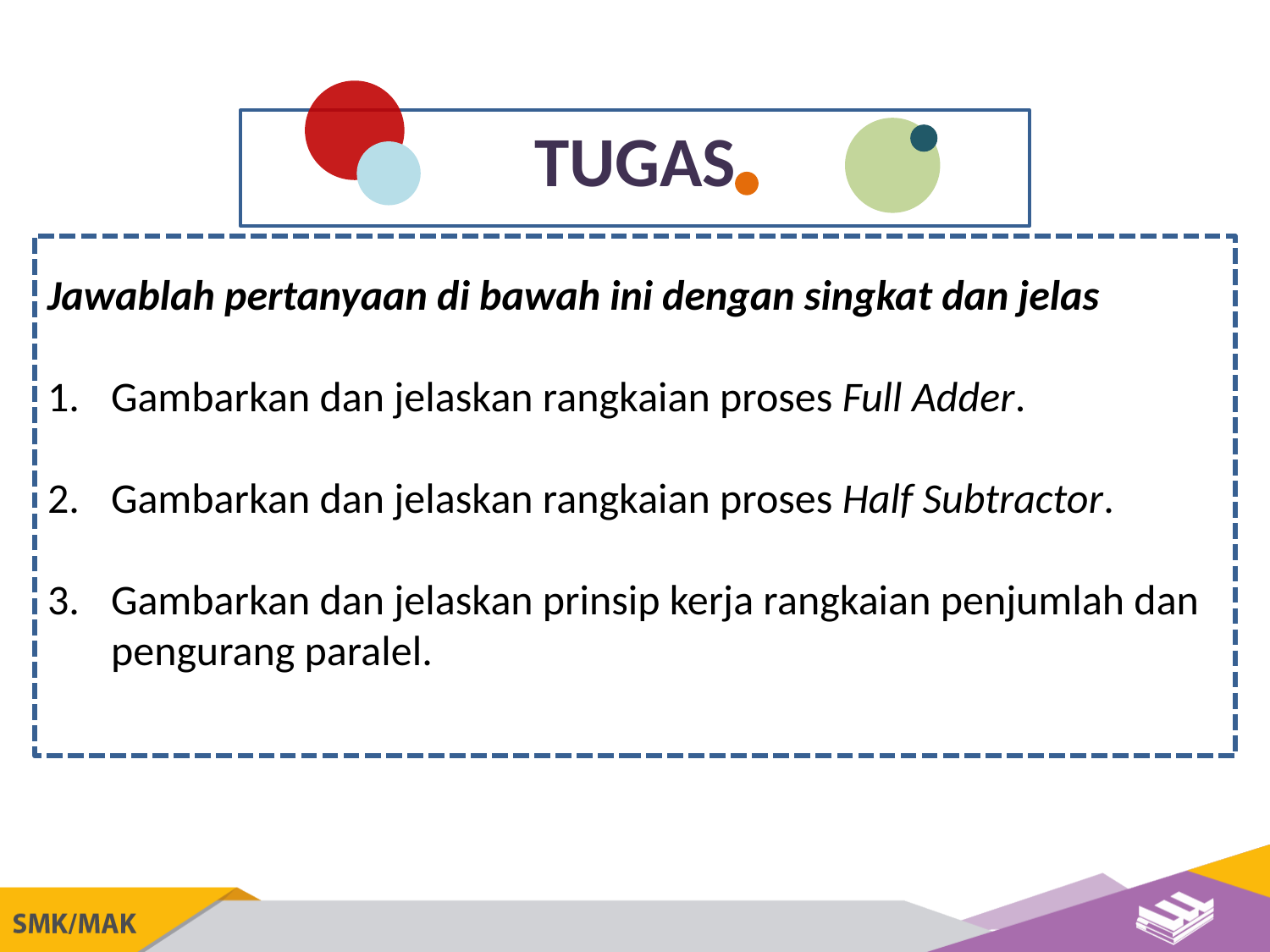

TUGAS

Jawablah pertanyaan di bawah ini dengan singkat dan jelas

Gambarkan dan jelaskan rangkaian proses Full Adder.

Gambarkan dan jelaskan rangkaian proses Half Subtractor.

Gambarkan dan jelaskan prinsip kerja rangkaian penjumlah dan pengurang paralel.